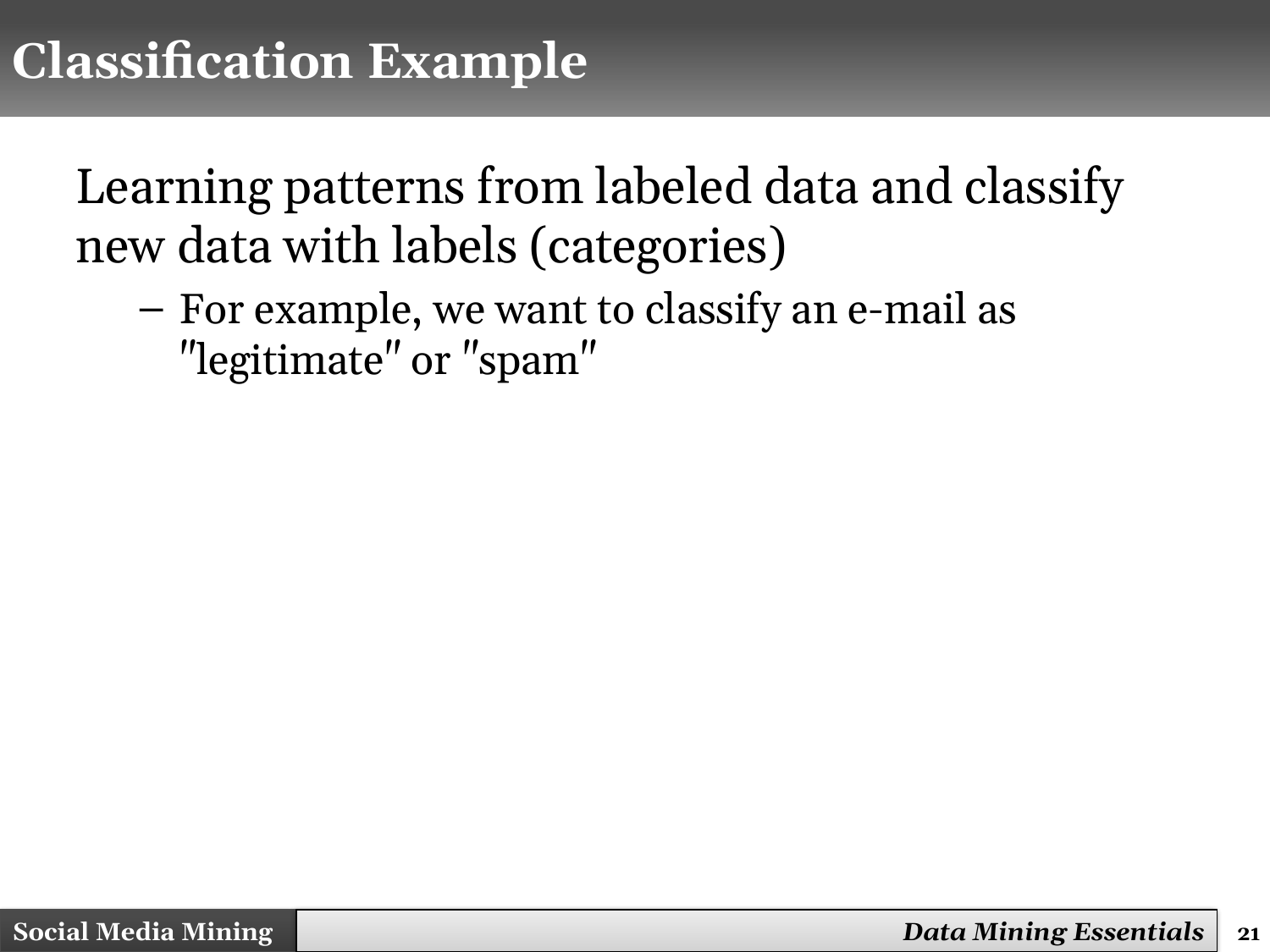

# Classification Example
Learning patterns from labeled data and classify new data with labels (categories)
For example, we want to classify an e-mail as "legitimate" or "spam"